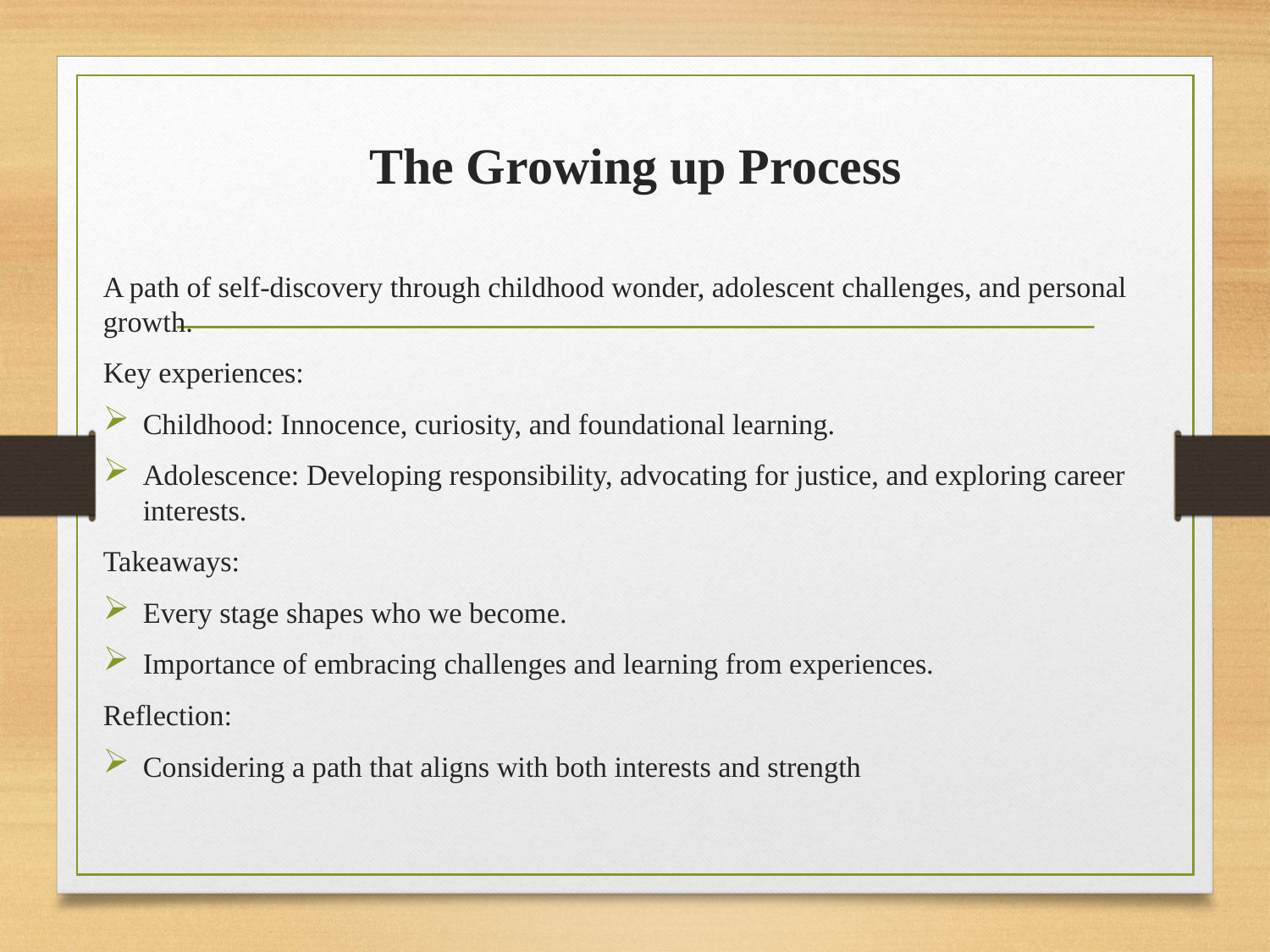

# The Growing up Process
A path of self-discovery through childhood wonder, adolescent challenges, and personal growth.
Key experiences:
Childhood: Innocence, curiosity, and foundational learning.
Adolescence: Developing responsibility, advocating for justice, and exploring career interests.
Takeaways:
Every stage shapes who we become.
Importance of embracing challenges and learning from experiences.
Reflection:
Considering a path that aligns with both interests and strength